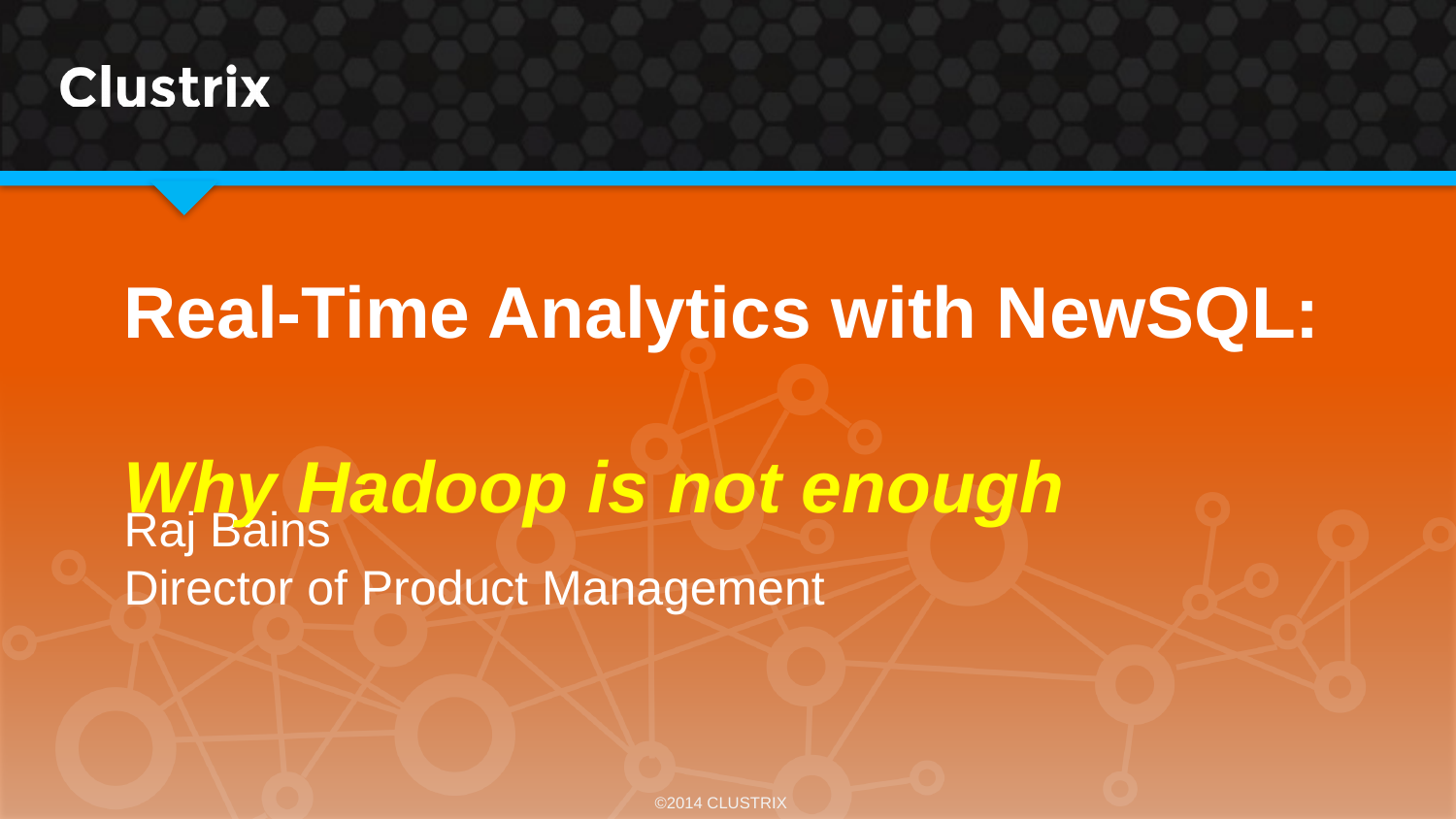

# Real-Time Analytics with NewSQL: Why Hadoop is not enough
Raj Bains
Director of Product Management